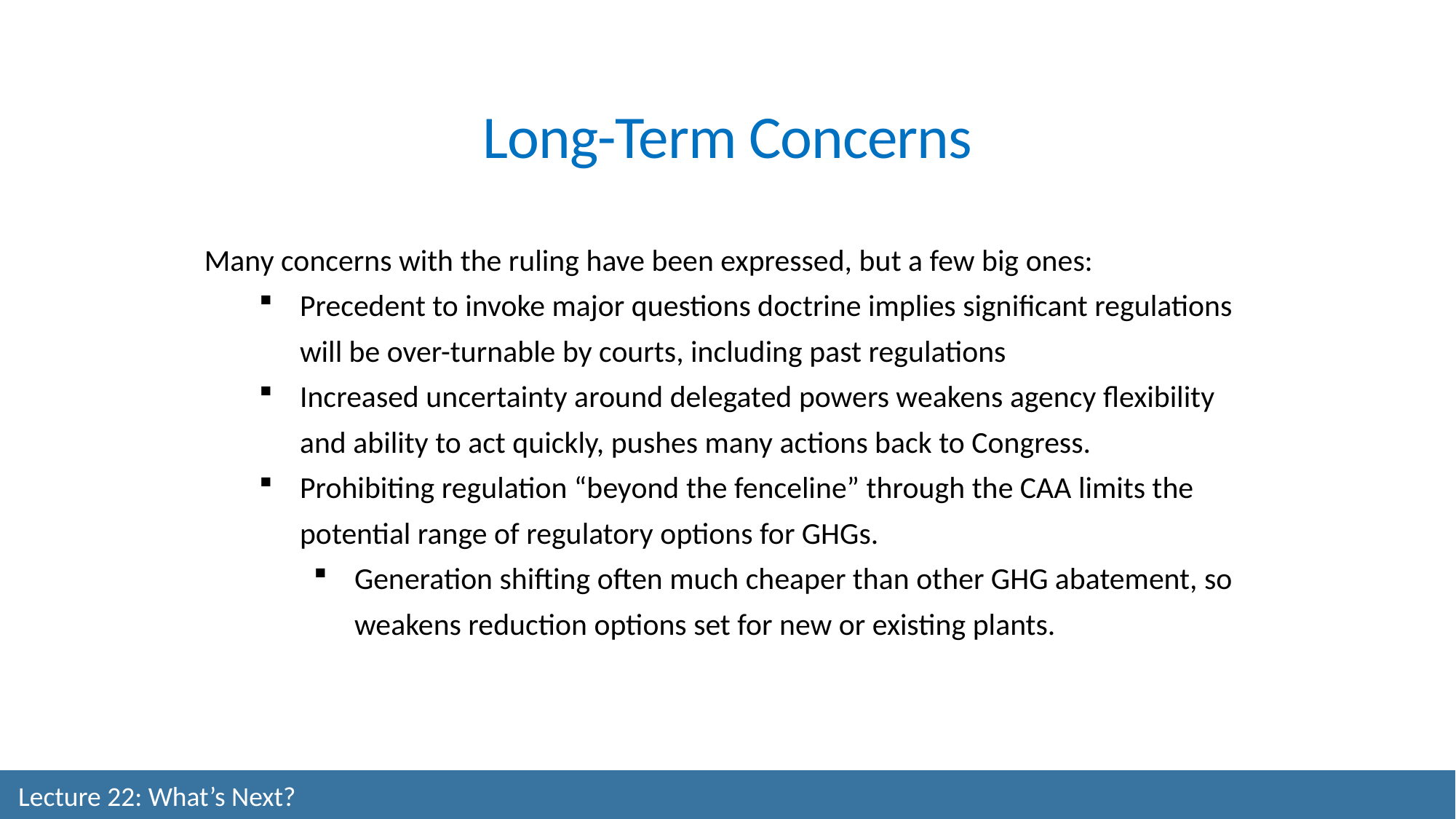

Long-Term Concerns
Many concerns with the ruling have been expressed, but a few big ones:
Precedent to invoke major questions doctrine implies significant regulations will be over-turnable by courts, including past regulations
Increased uncertainty around delegated powers weakens agency flexibility and ability to act quickly, pushes many actions back to Congress.
Prohibiting regulation “beyond the fenceline” through the CAA limits the potential range of regulatory options for GHGs.
Generation shifting often much cheaper than other GHG abatement, so weakens reduction options set for new or existing plants.